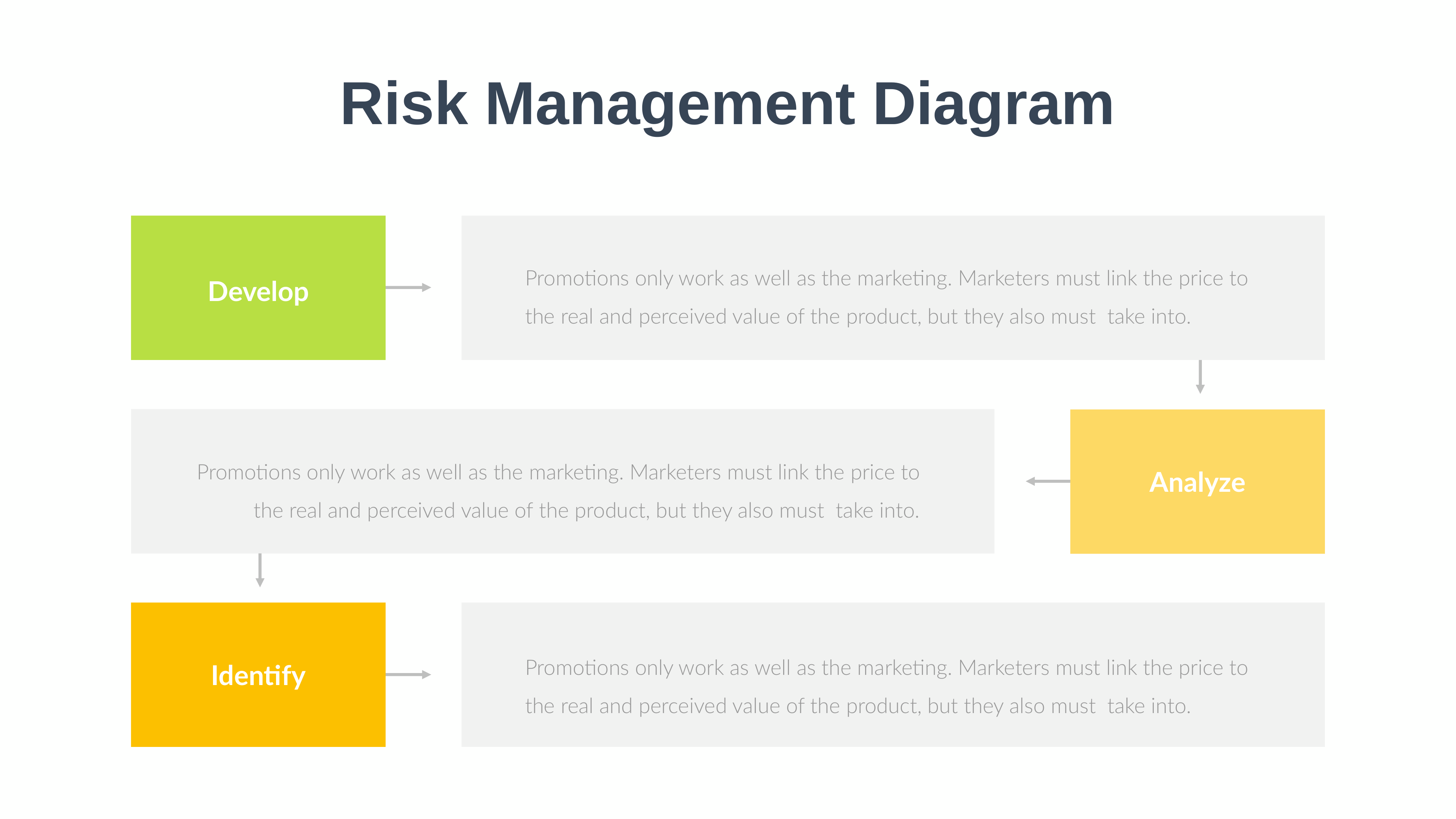

Risk Management Diagram

Promotions only work as well as the marketing. Marketers must link the price to the real and perceived value of the product, but they also must  take into.
Develop

Promotions only work as well as the marketing. Marketers must link the price to the real and perceived value of the product, but they also must  take into.
Analyze

Promotions only work as well as the marketing. Marketers must link the price to the real and perceived value of the product, but they also must  take into.
Identify